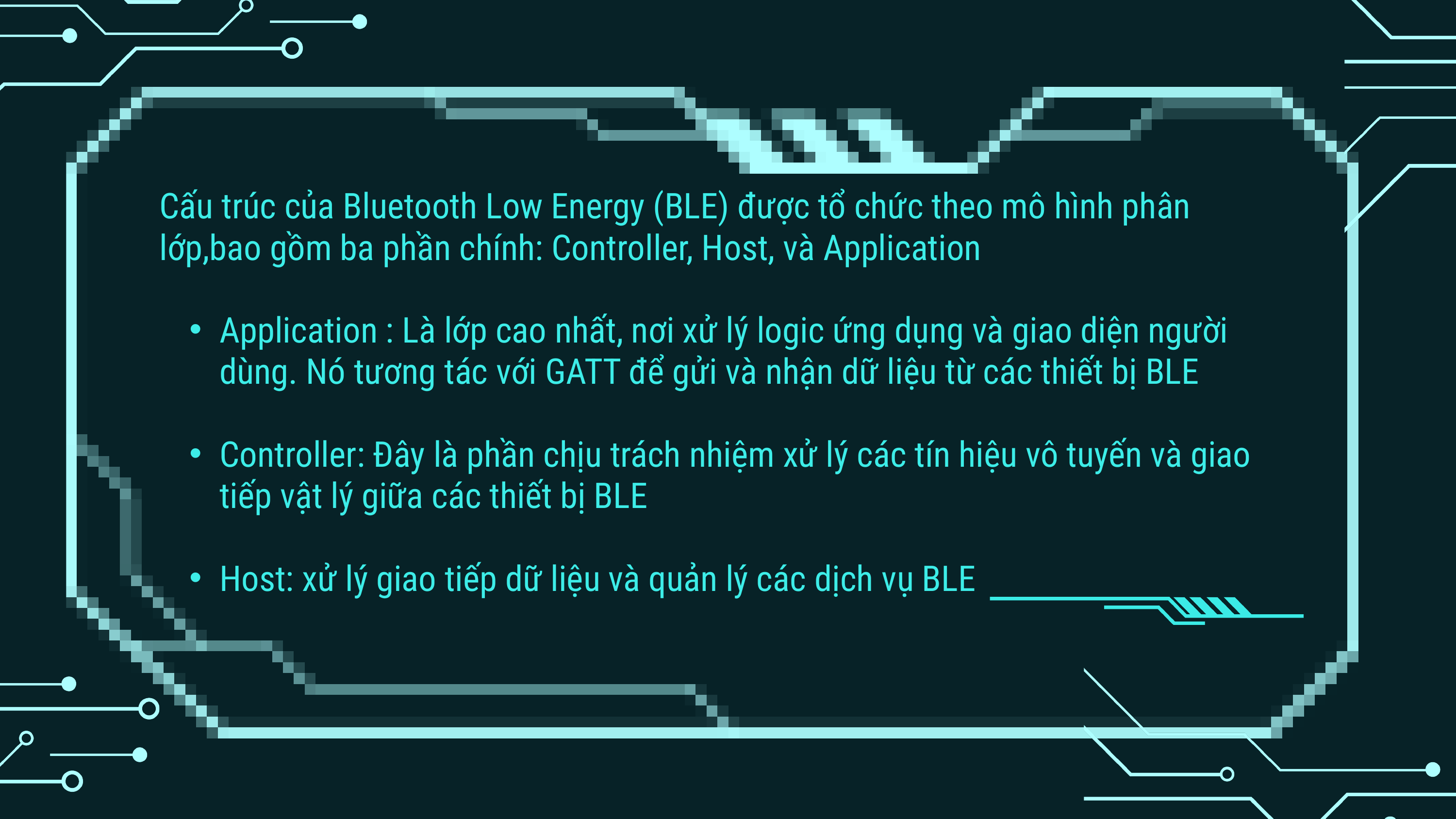

Cấu trúc của Bluetooth Low Energy (BLE) được tổ chức theo mô hình phân lớp,bao gồm ba phần chính: Controller, Host, và Application

Application : Là lớp cao nhất, nơi xử lý logic ứng dụng và giao diện người dùng. Nó tương tác với GATT để gửi và nhận dữ liệu từ các thiết bị BLE

Controller: Đây là phần chịu trách nhiệm xử lý các tín hiệu vô tuyến và giao tiếp vật lý giữa các thiết bị BLE

Host: xử lý giao tiếp dữ liệu và quản lý các dịch vụ BLE